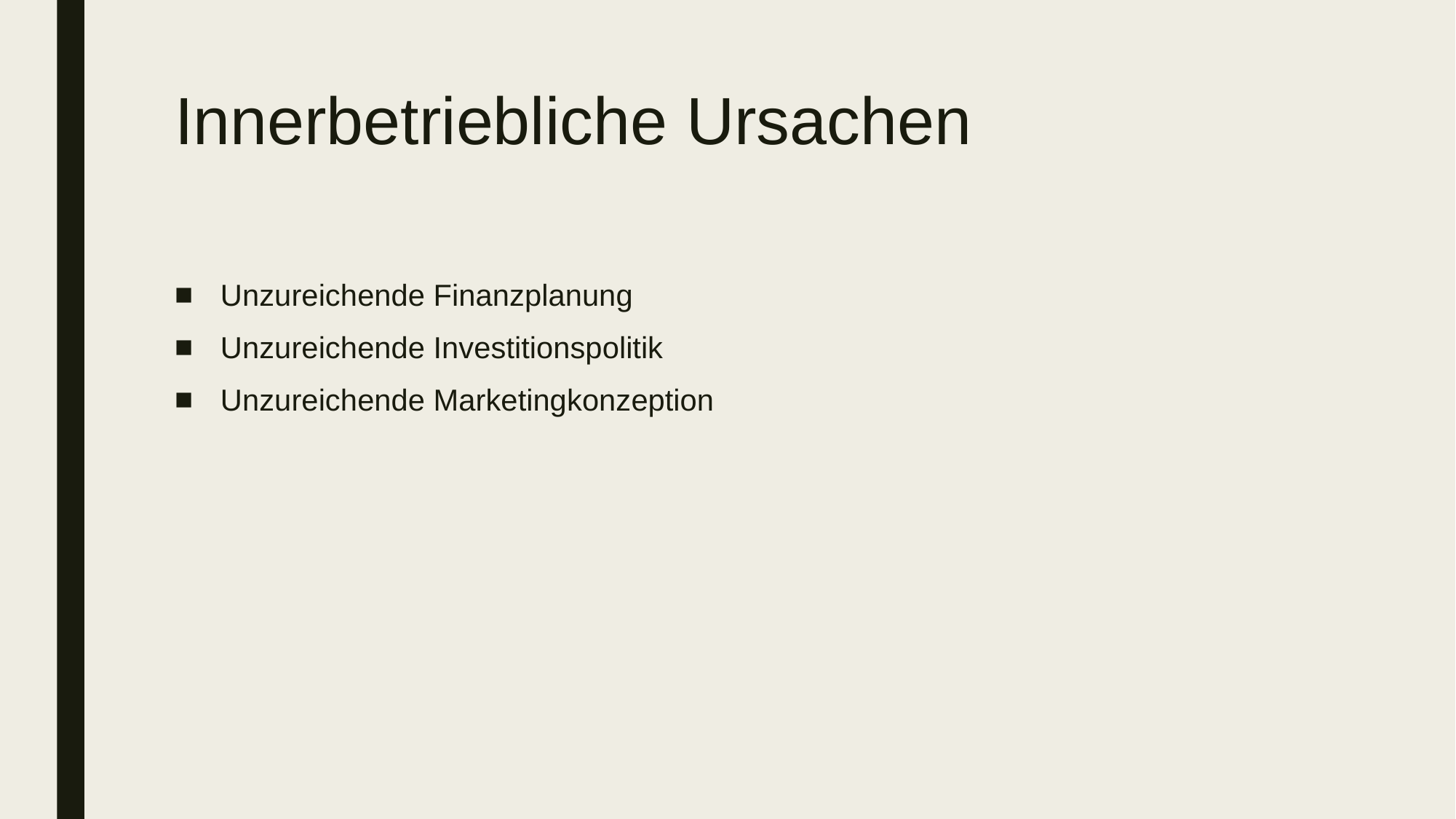

# Innerbetriebliche Ursachen
Unzureichende Finanzplanung
Unzureichende Investitionspolitik
Unzureichende Marketingkonzeption